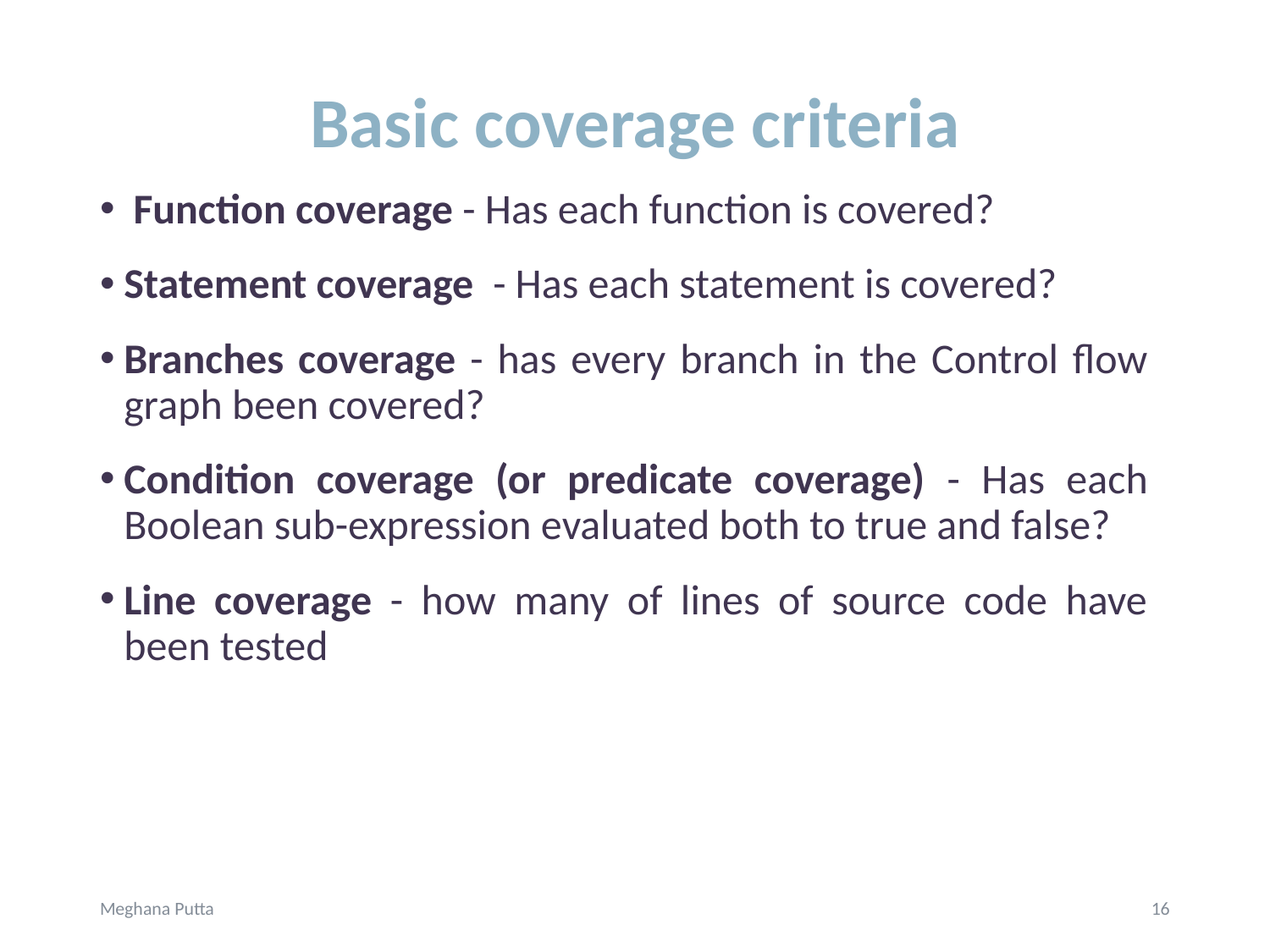

# Basic coverage criteria
 Function coverage - Has each function is covered?
Statement coverage  - Has each statement is covered?
Branches coverage - has every branch in the Control flow graph been covered?
Condition coverage (or predicate coverage) - Has each Boolean sub-expression evaluated both to true and false?
Line coverage - how many of lines of source code have been tested
Meghana Putta
16